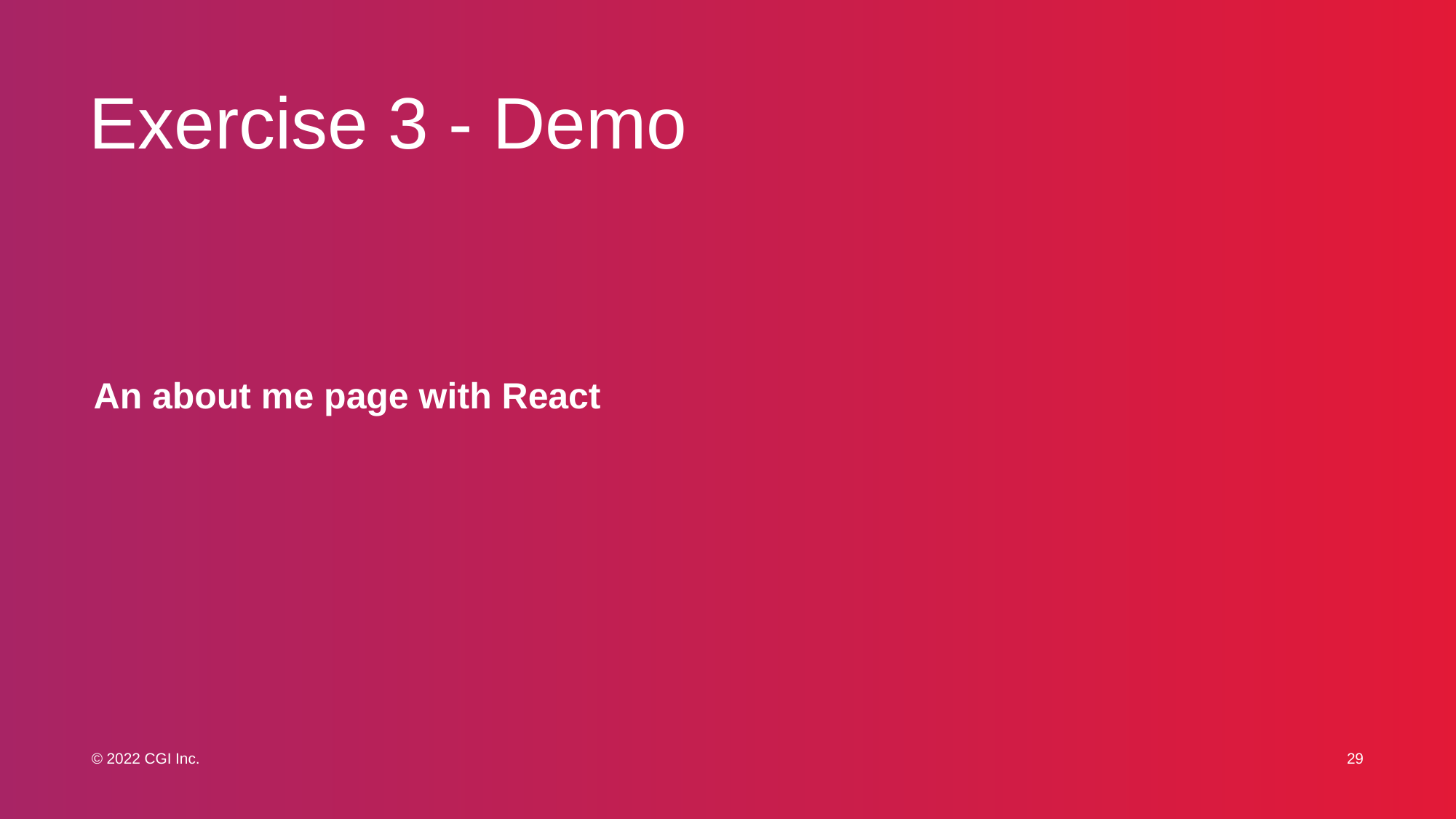

# Exercise 3 - Demo
An about me page with React
29